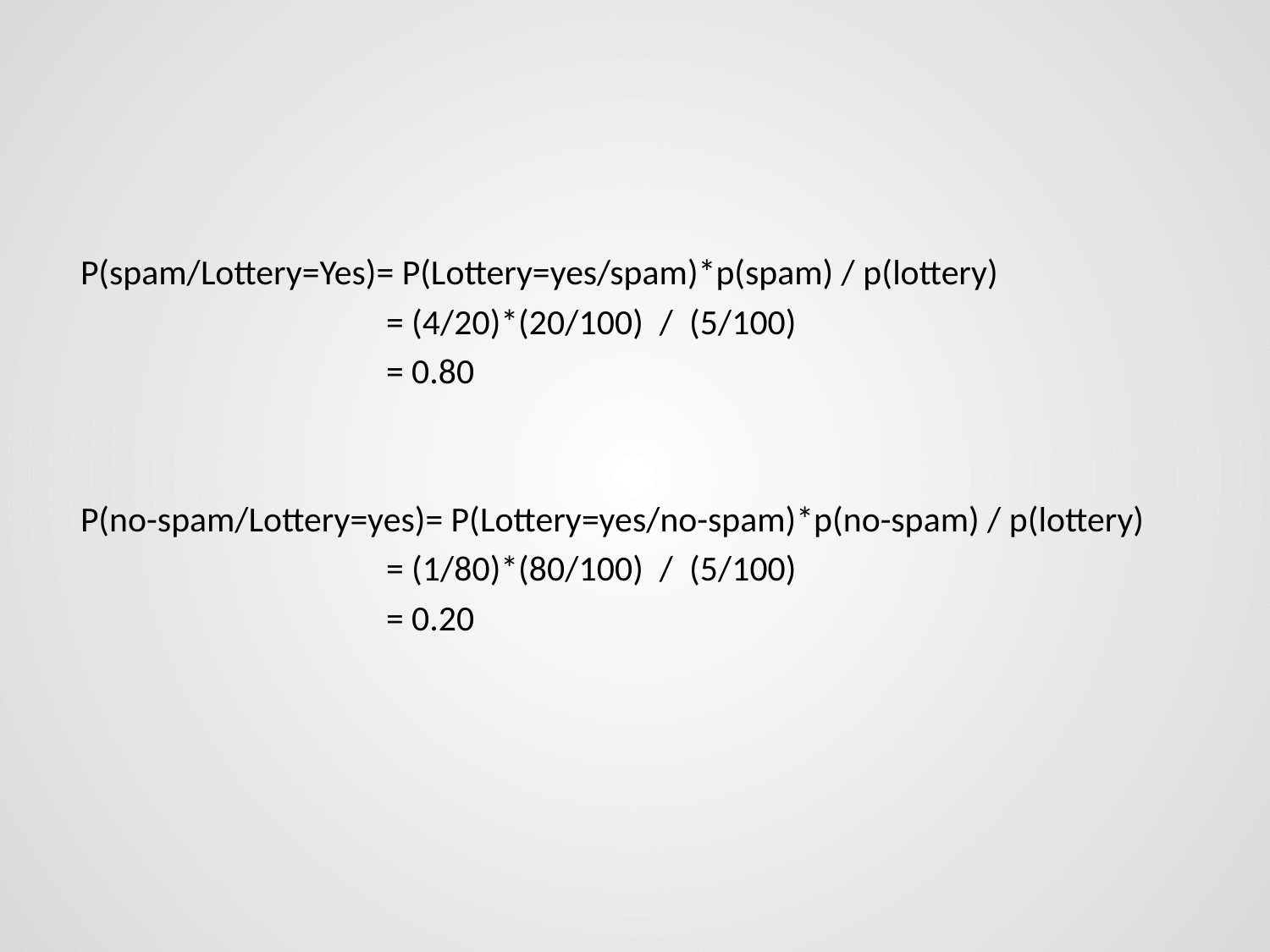

#

P(spam/Lottery=Yes)= P(Lottery=yes/spam)*p(spam) / p(lottery)
                                      = (4/20)*(20/100)  /  (5/100)
                                      = 0.80

P(no-spam/Lottery=yes)= P(Lottery=yes/no-spam)*p(no-spam) / p(lottery)
                                      = (1/80)*(80/100)  /  (5/100)
                                      = 0.20